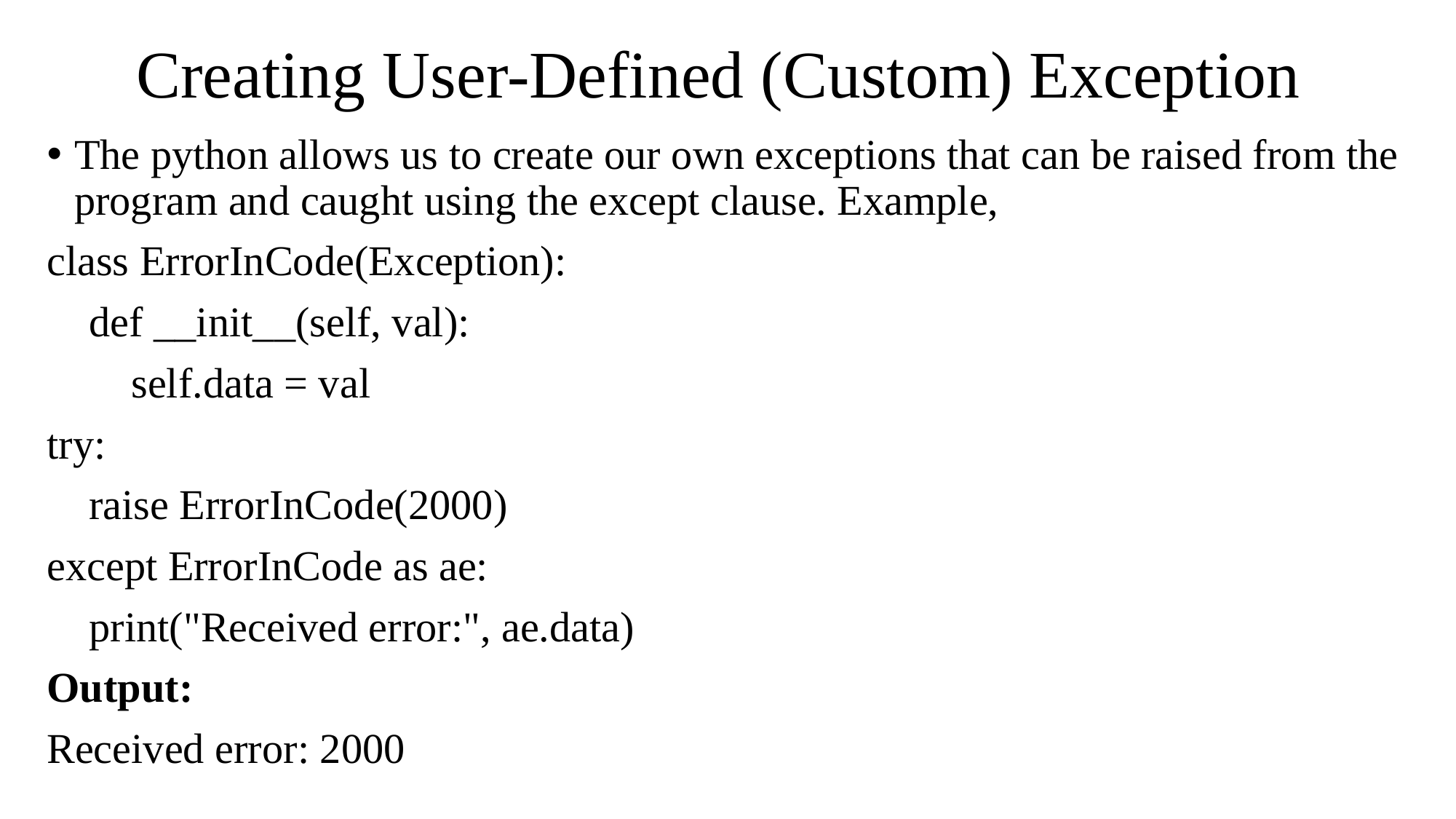

# Creating User-Defined (Custom) Exception
The python allows us to create our own exceptions that can be raised from the program and caught using the except clause. Example,
class ErrorInCode(Exception):
    def __init__(self, val):
        self.data = val
try:
    raise ErrorInCode(2000)
except ErrorInCode as ae:
    print("Received error:", ae.data)
Output:
Received error: 2000